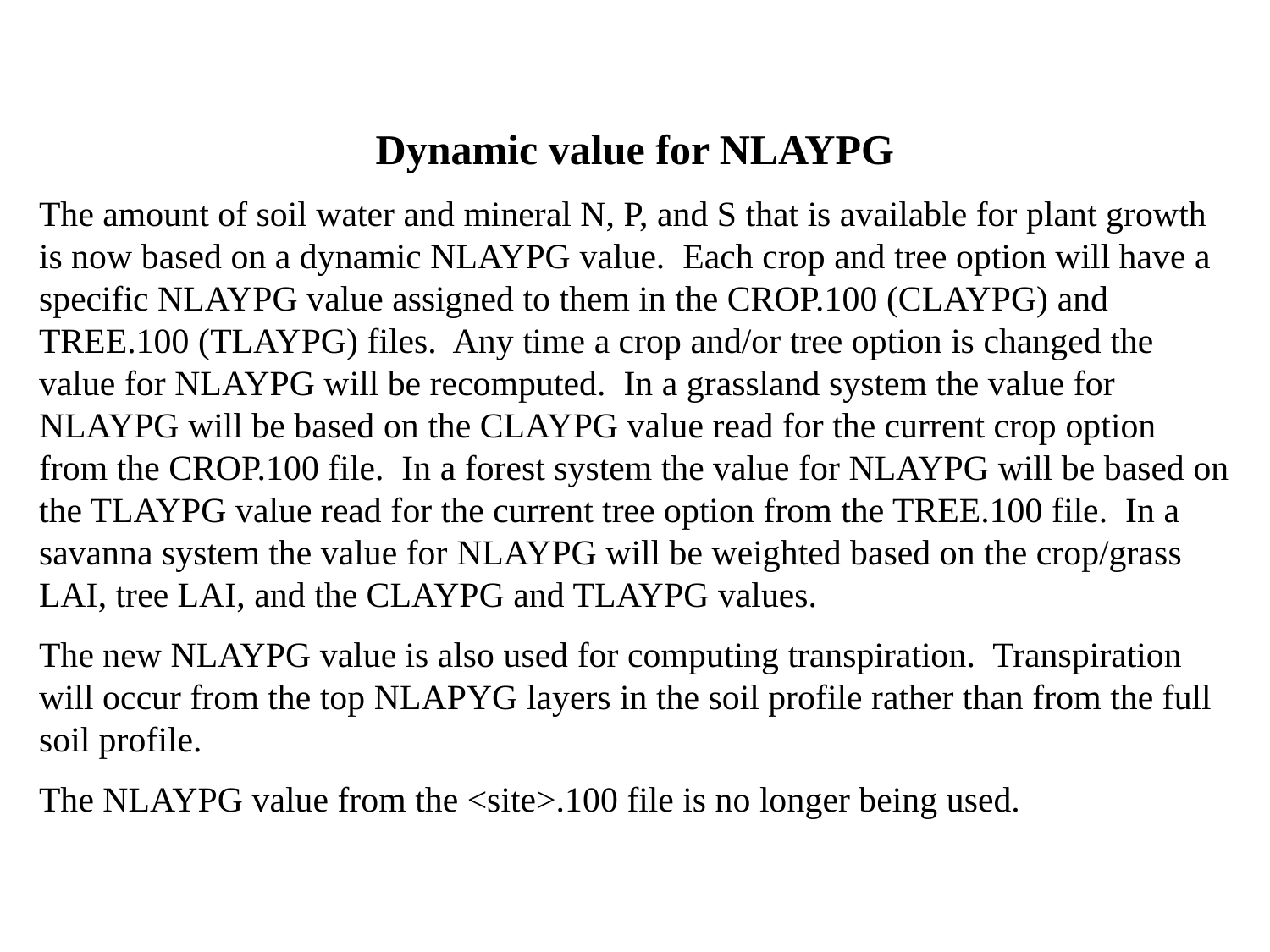

Dynamic value for NLAYPG
The amount of soil water and mineral N, P, and S that is available for plant growth is now based on a dynamic NLAYPG value.  Each crop and tree option will have a specific NLAYPG value assigned to them in the CROP.100 (CLAYPG) and TREE.100 (TLAYPG) files.  Any time a crop and/or tree option is changed the value for NLAYPG will be recomputed.  In a grassland system the value for NLAYPG will be based on the CLAYPG value read for the current crop option from the CROP.100 file.  In a forest system the value for NLAYPG will be based on the TLAYPG value read for the current tree option from the TREE.100 file.  In a savanna system the value for NLAYPG will be weighted based on the crop/grass LAI, tree LAI, and the CLAYPG and TLAYPG values.
The new NLAYPG value is also used for computing transpiration.  Transpiration will occur from the top NLAPYG layers in the soil profile rather than from the full soil profile.
The NLAYPG value from the <site>.100 file is no longer being used.